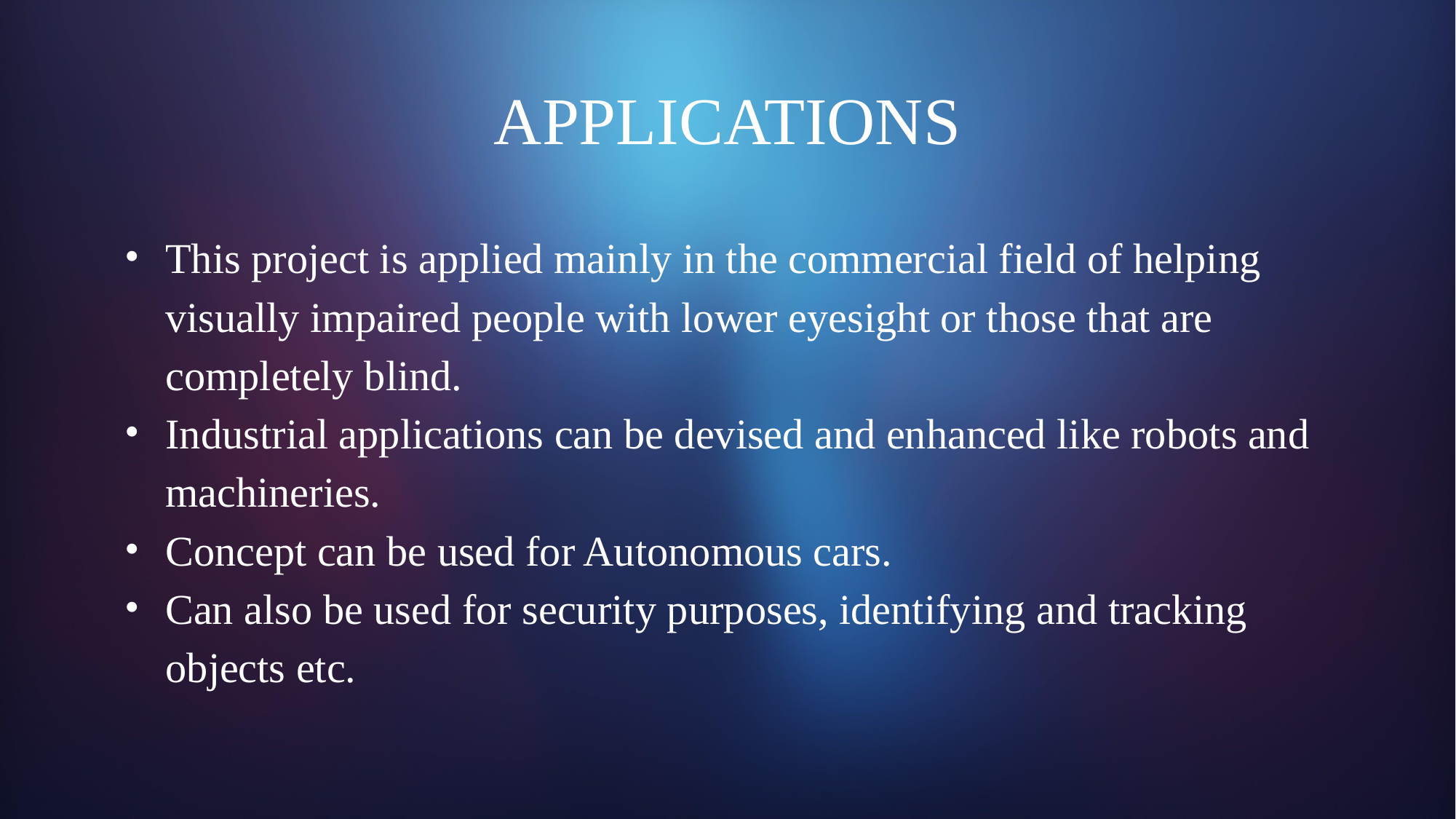

# APPLICATIONS
This project is applied mainly in the commercial field of helping visually impaired people with lower eyesight or those that are completely blind.
Industrial applications can be devised and enhanced like robots and machineries.
Concept can be used for Autonomous cars.
Can also be used for security purposes, identifying and tracking objects etc.